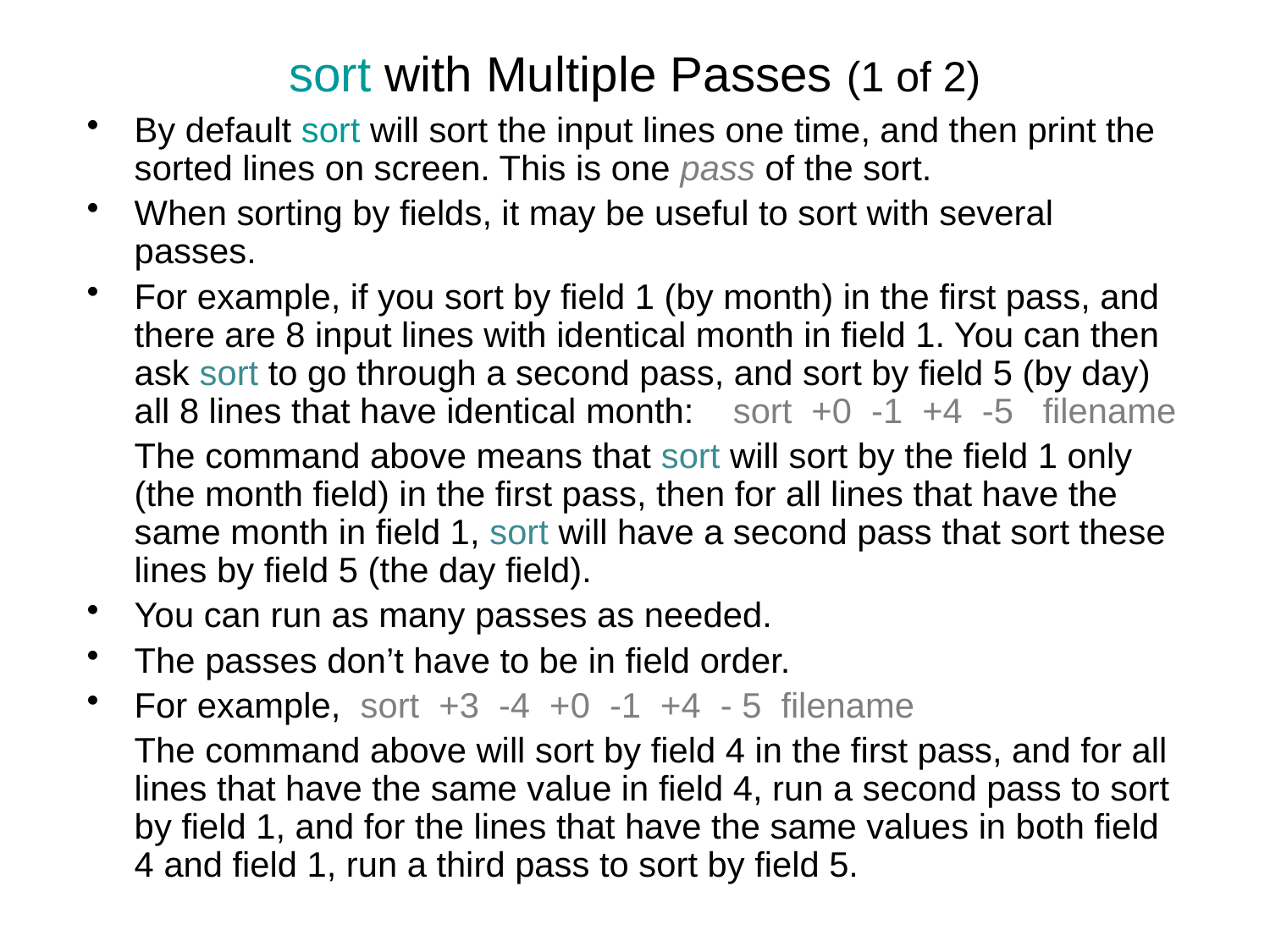

# sort with Multiple Passes (1 of 2)
By default sort will sort the input lines one time, and then print the sorted lines on screen. This is one pass of the sort.
When sorting by fields, it may be useful to sort with several passes.
For example, if you sort by field 1 (by month) in the first pass, and there are 8 input lines with identical month in field 1. You can then ask sort to go through a second pass, and sort by field 5 (by day) all 8 lines that have identical month:    sort  +0  -1  +4  -5   filename
	The command above means that sort will sort by the field 1 only (the month field) in the first pass, then for all lines that have the same month in field 1, sort will have a second pass that sort these lines by field 5 (the day field).
You can run as many passes as needed.
The passes don’t have to be in field order.
For example,  sort  +3  -4  +0  -1  +4  - 5  filename
	The command above will sort by field 4 in the first pass, and for all lines that have the same value in field 4, run a second pass to sort by field 1, and for the lines that have the same values in both field 4 and field 1, run a third pass to sort by field 5.